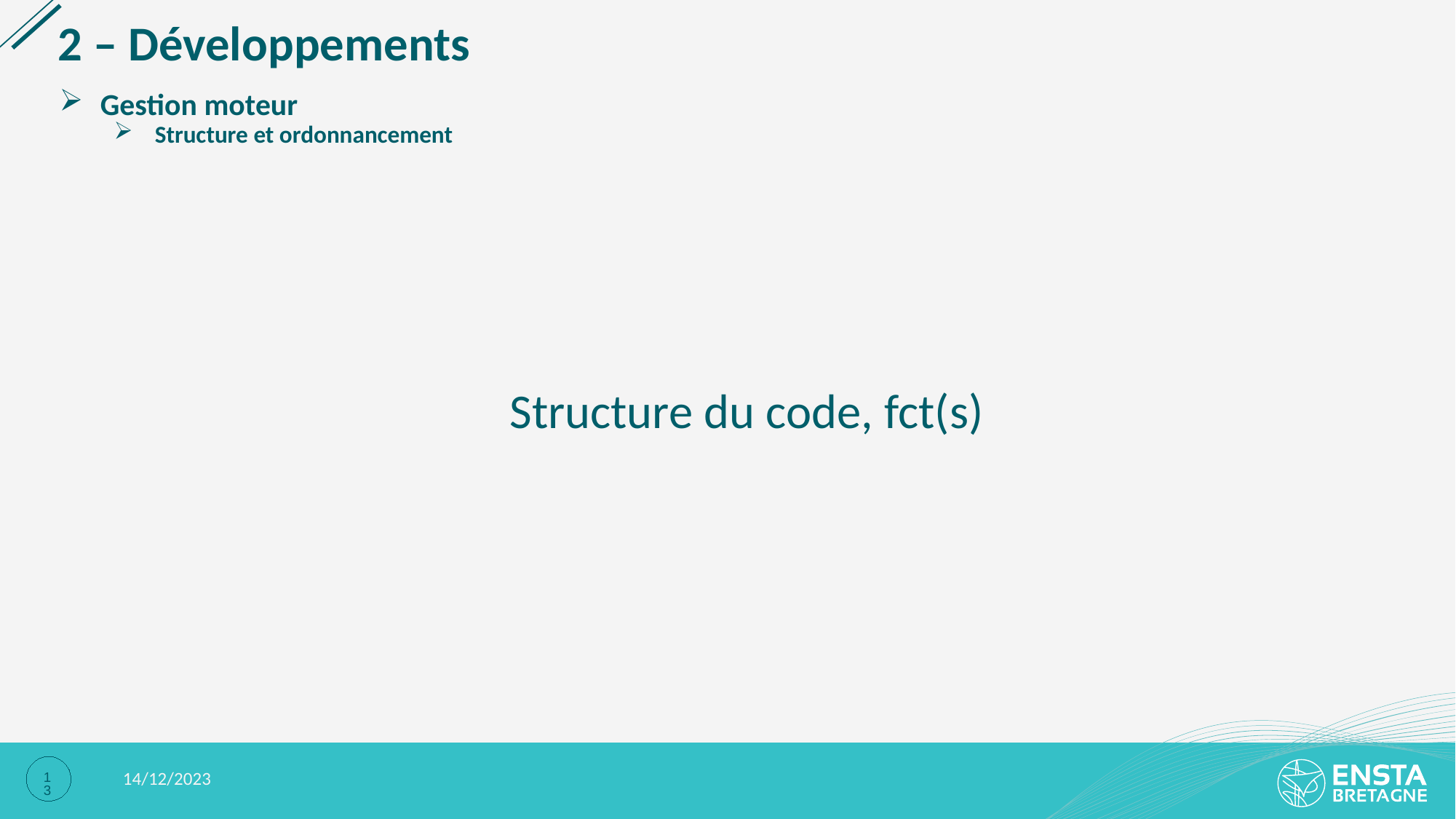

# 2 – Développements
Gestion moteur
Structure et ordonnancement
Structure du code, fct(s)
13
14/12/2023